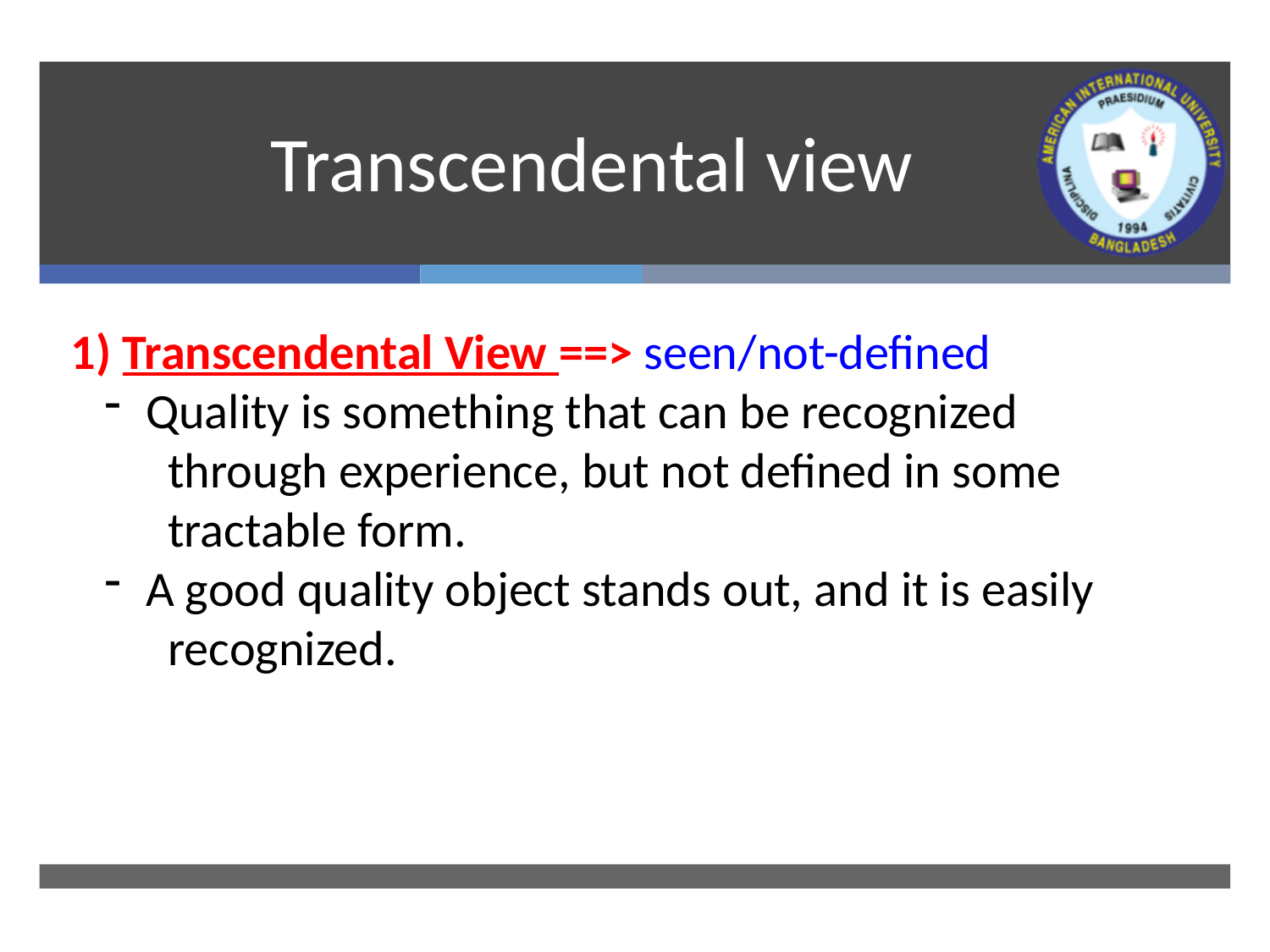

# Transcendental view
1) Transcendental View ==> seen/not-defined
 Quality is something that can be recognized
   through experience, but not defined in some
   tractable form.
 A good quality object stands out, and it is easily
   recognized.